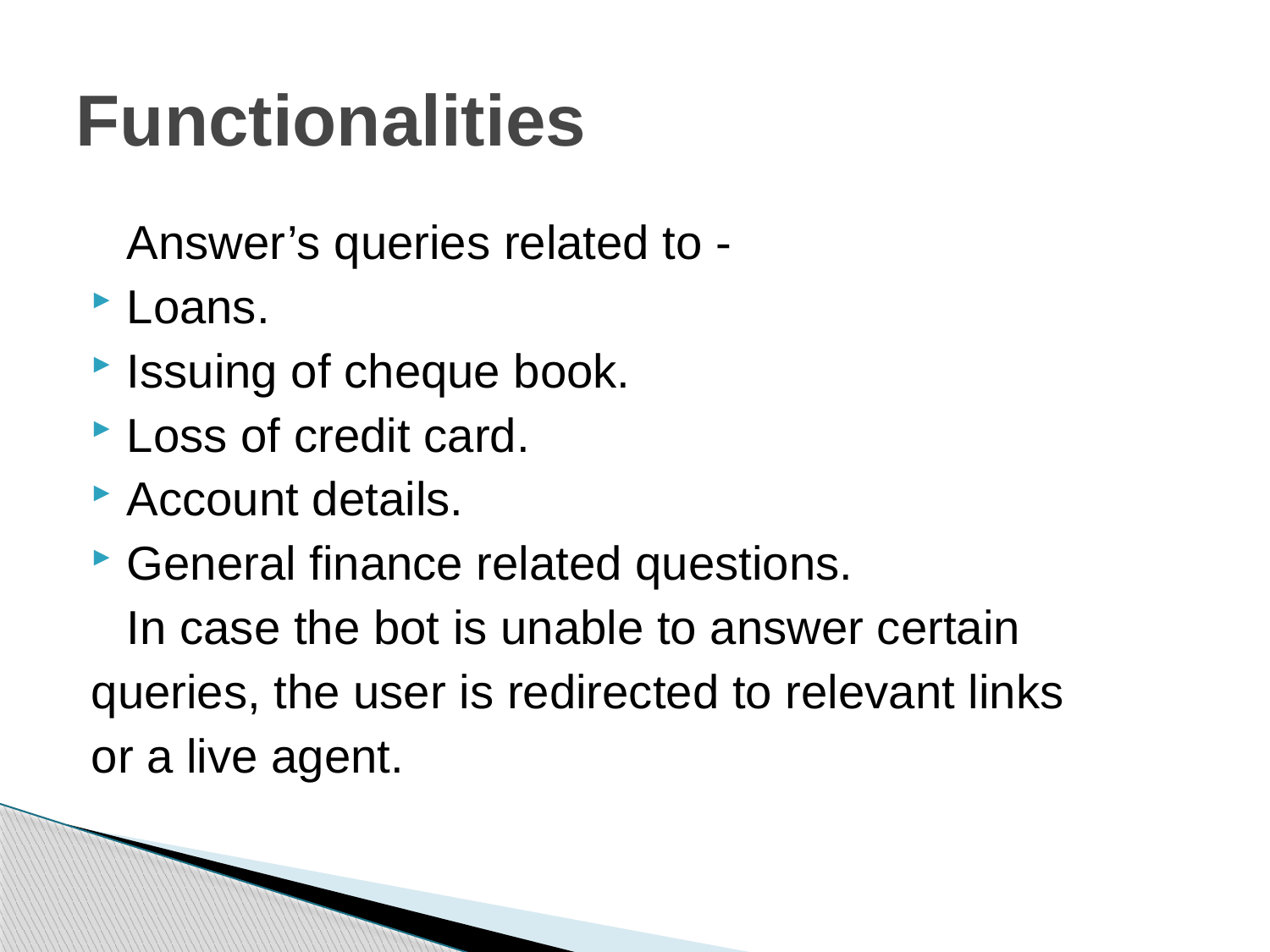

# Functionalities
	Answer’s queries related to -
Loans.
Issuing of cheque book.
Loss of credit card.
Account details.
General finance related questions.
	In case the bot is unable to answer certain
queries, the user is redirected to relevant links
or a live agent.